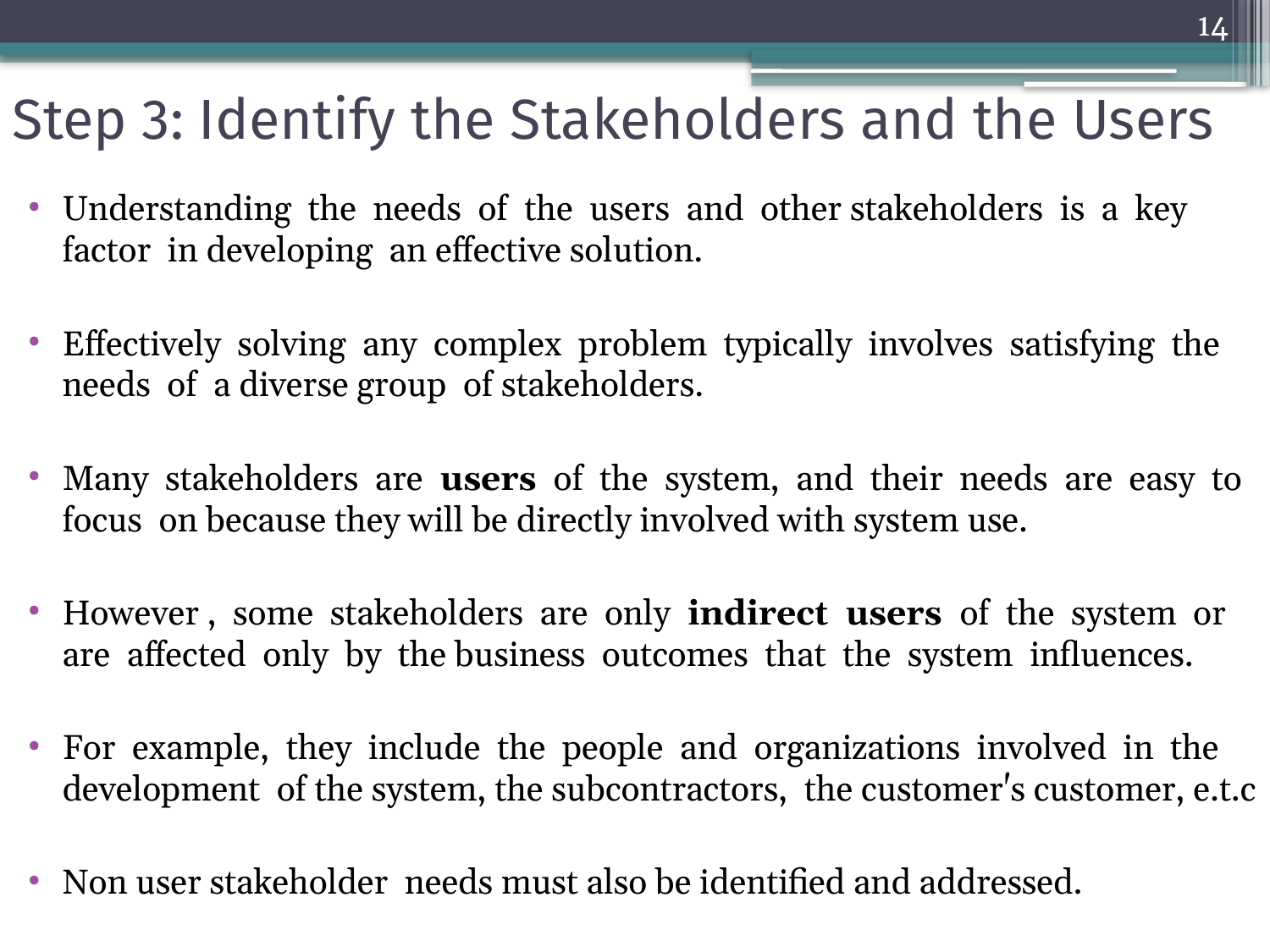

14
# Step 3: Identify the Stakeholders and the Users
Understanding  the  needs  of  the  users  and  other stakeholders  is  a  key  factor  in developing  an effective solution.

Effectively  solving  any  complex  problem  typically  involves  satisfying  the  needs  of  a diverse group  of stakeholders.

Many  stakeholders  are  users  of  the  system,  and  their  needs  are  easy  to  focus  on because they will be directly involved with system use.

However ,  some  stakeholders  are  only  indirect  users  of  the  system  or  are  affected  only  by  the business  outcomes  that  the  system  influences.

For  example,  they  include  the  people  and  organizations  involved  in  the  development  of the system, the subcontractors,  the customer's customer, e.t.c

Non user stakeholder  needs must also be identified and addressed.